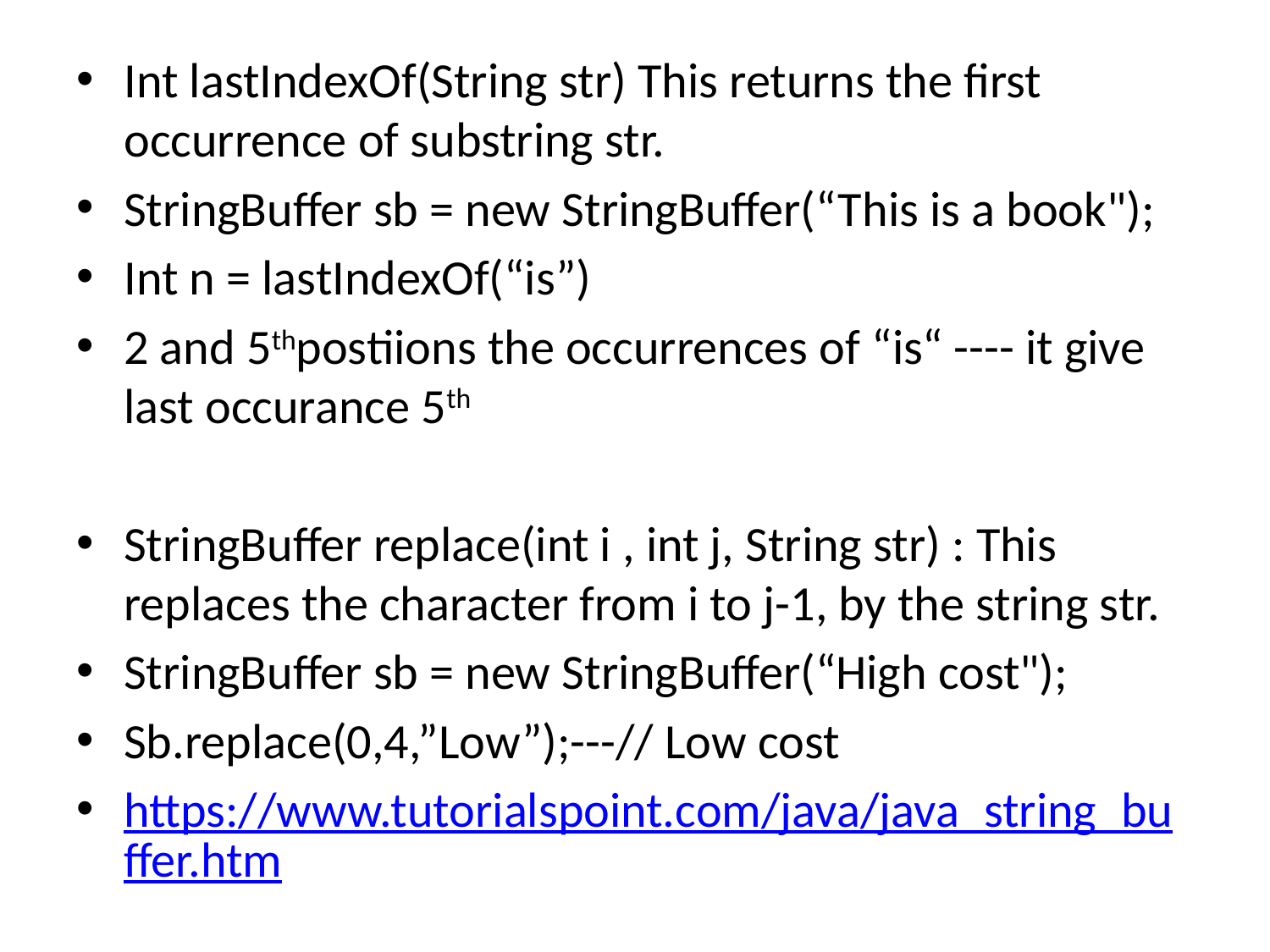

#
Int lastIndexOf(String str) This returns the first occurrence of substring str.
StringBuffer sb = new StringBuffer(“This is a book");
Int n = lastIndexOf(“is”)
2 and 5thpostiions the occurrences of “is“ ---- it give last occurance 5th

StringBuffer replace(int i , int j, String str) : This replaces the character from i to j-1, by the string str.
StringBuffer sb = new StringBuffer(“High cost");
Sb.replace(0,4,”Low”);---// Low cost
https://www.tutorialspoint.com/java/java_string_buffer.htm